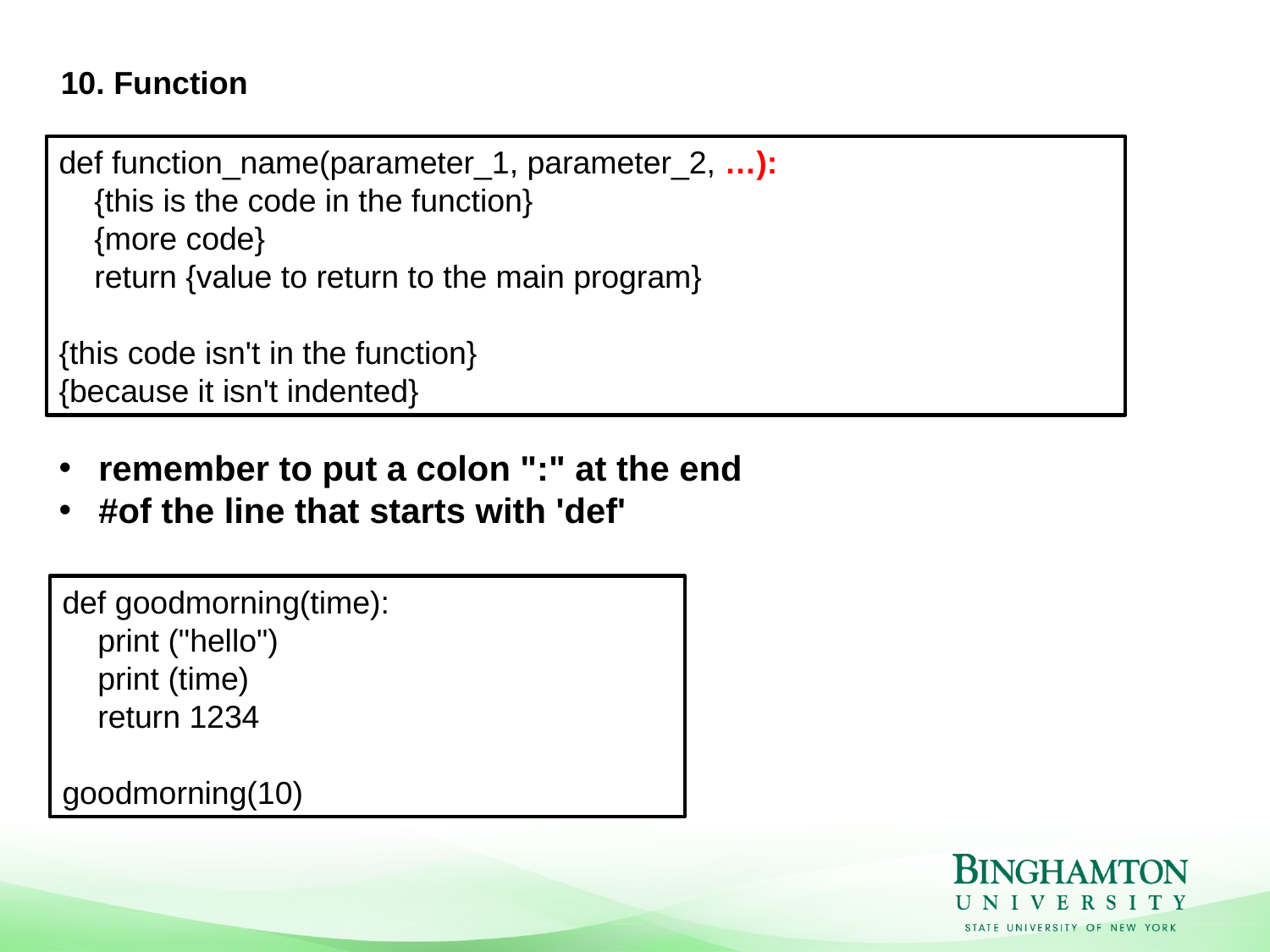

10. Function
def function_name(parameter_1, parameter_2, …):
    {this is the code in the function}
    {more code}
    return {value to return to the main program}

{this code isn't in the function}
{because it isn't indented}
remember to put a colon ":" at the end
#of the line that starts with 'def'
def goodmorning(time):
    print ("hello")
    print (time)
    return 1234

goodmorning(10)